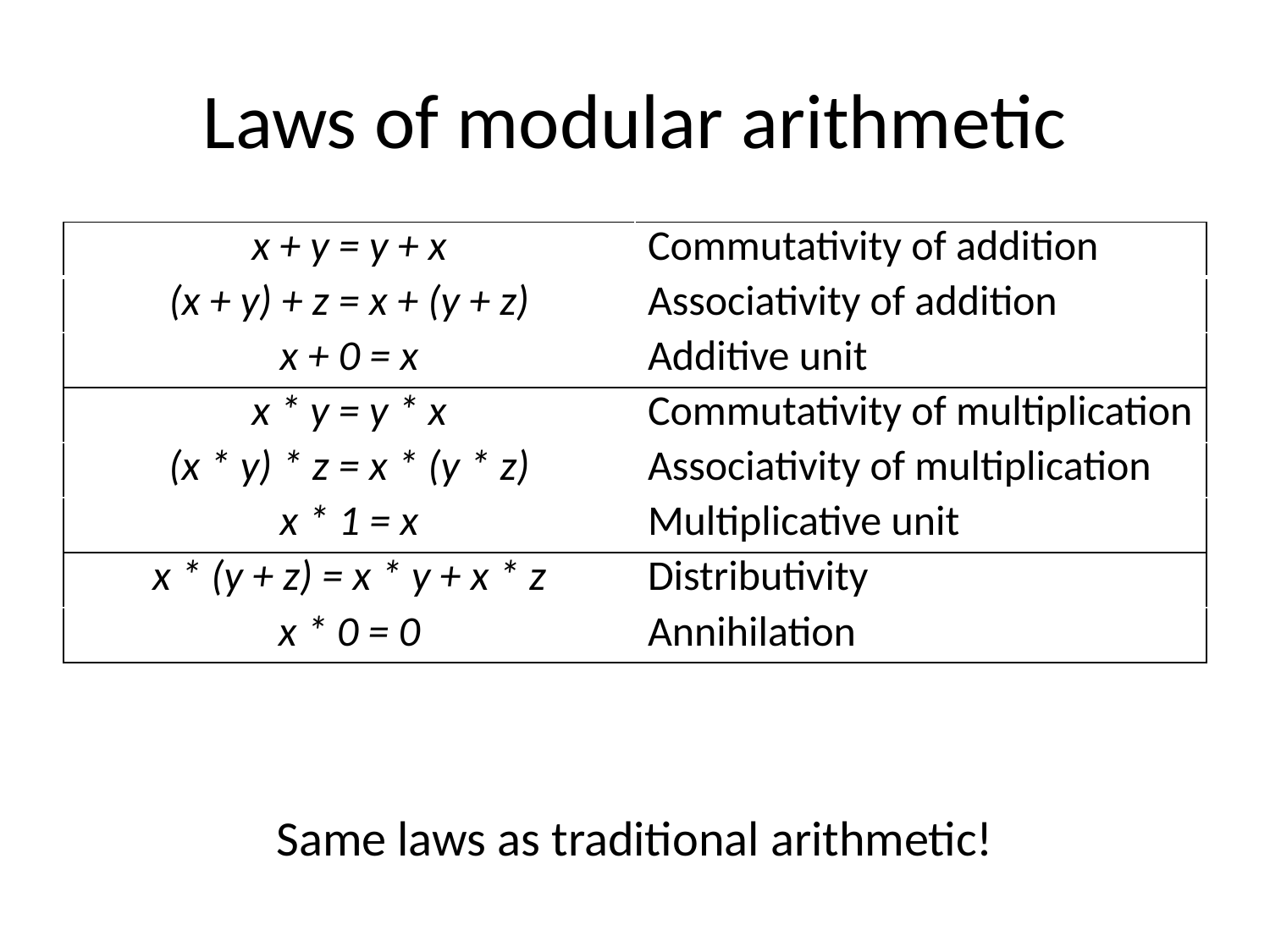

# Laws of modular arithmetic
| x + y = y + x | Commutativity of addition |
| --- | --- |
| (x + y) + z = x + (y + z) | Associativity of addition |
| x + 0 = x | Additive unit |
| x \* y = y \* x | Commutativity of multiplication |
| (x \* y) \* z = x \* (y \* z) | Associativity of multiplication |
| x \* 1 = x | Multiplicative unit |
| x \* (y + z) = x \* y + x \* z | Distributivity |
| x \* 0 = 0 | Annihilation |
Same laws as traditional arithmetic!